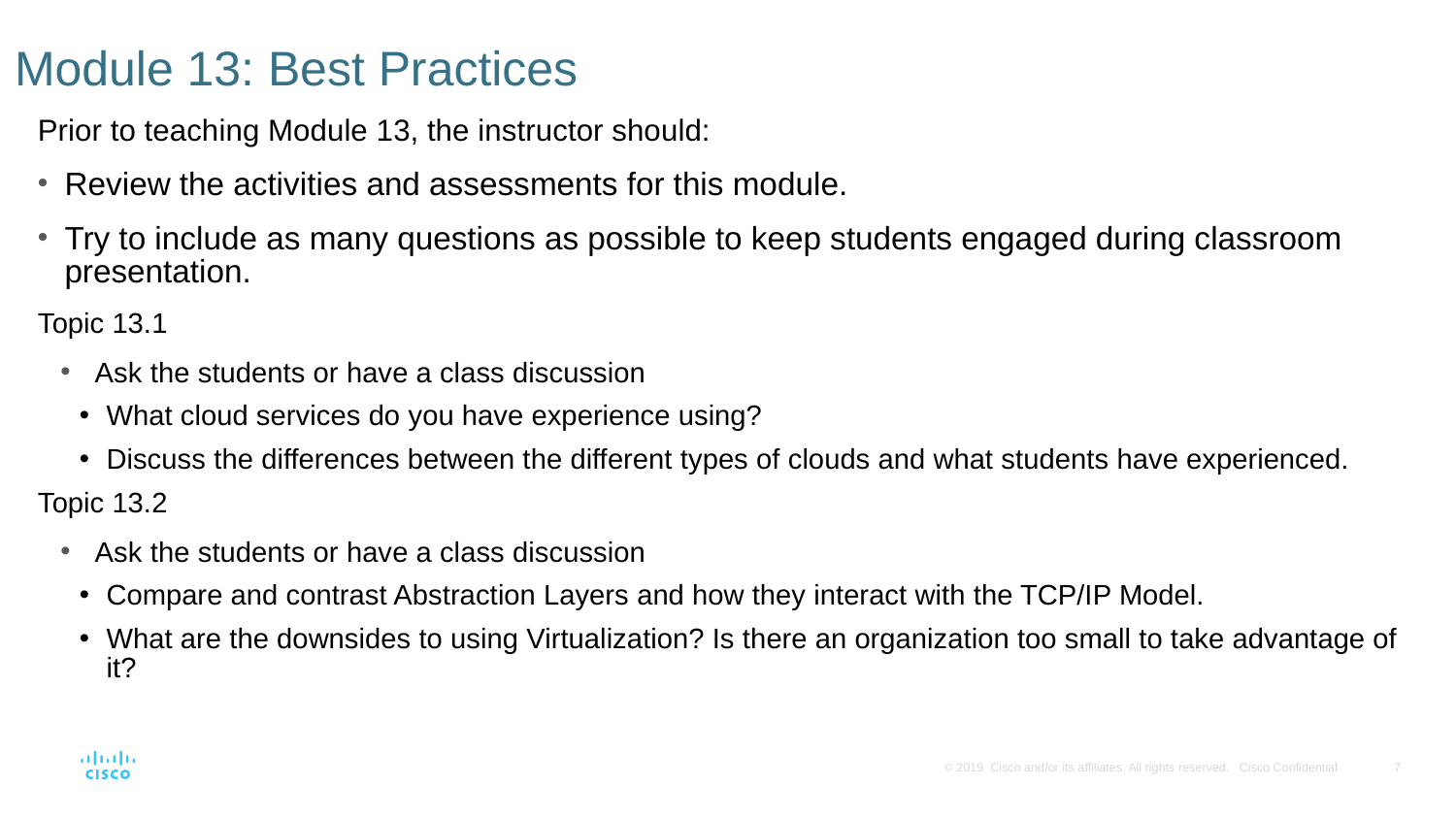

# Module 13: Best Practices
Prior to teaching Module 13, the instructor should:
Review the activities and assessments for this module.
Try to include as many questions as possible to keep students engaged during classroom presentation.
Topic 13.1
Ask the students or have a class discussion
What cloud services do you have experience using?
Discuss the differences between the different types of clouds and what students have experienced.
Topic 13.2
Ask the students or have a class discussion
Compare and contrast Abstraction Layers and how they interact with the TCP/IP Model.
What are the downsides to using Virtualization? Is there an organization too small to take advantage of it?